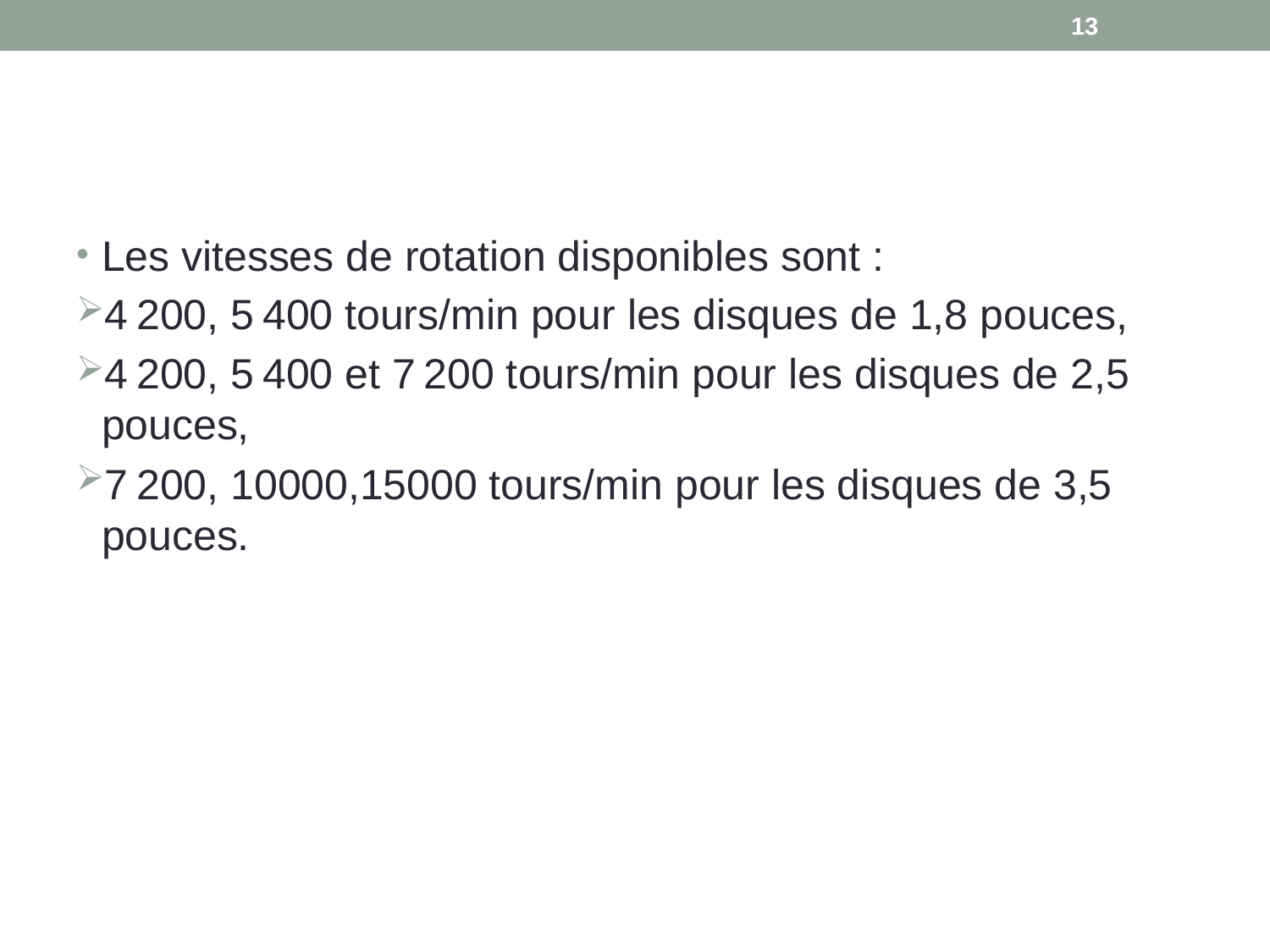

13
#
Les vitesses de rotation disponibles sont :
4 200, 5 400 tours/min pour les disques de 1,8 pouces,
4 200, 5 400 et 7 200 tours/min pour les disques de 2,5 pouces,
7 200, 10000,15000 tours/min pour les disques de 3,5 pouces.